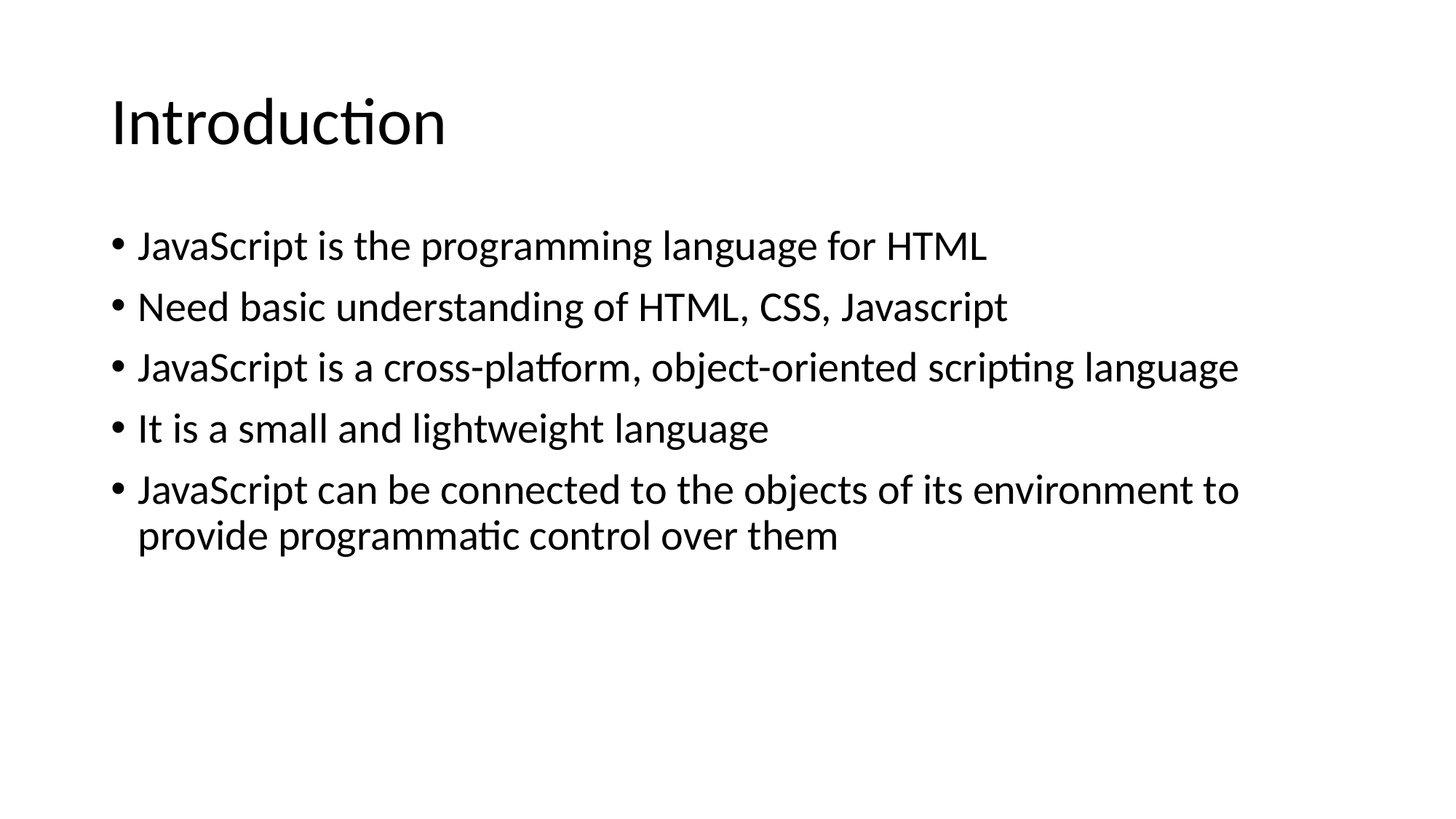

# Introduction
JavaScript is the programming language for HTML
Need basic understanding of HTML, CSS, Javascript
JavaScript is a cross-platform, object-oriented scripting language
It is a small and lightweight language
JavaScript can be connected to the objects of its environment to provide programmatic control over them